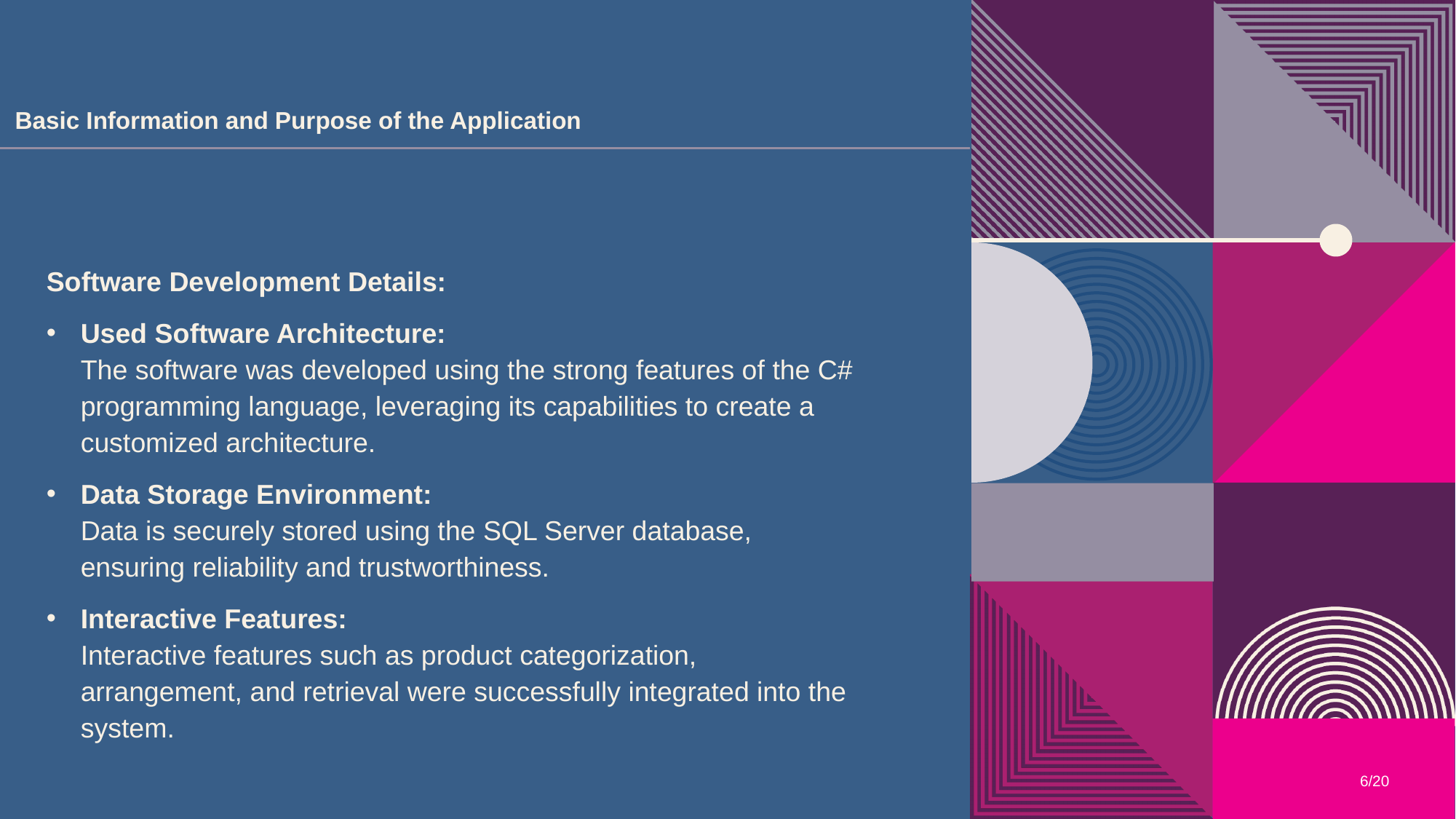

Basic Information and Purpose of the Application
Software Development Details:
Used Software Architecture:
The software was developed using the strong features of the C# programming language, leveraging its capabilities to create a customized architecture.
Data Storage Environment:
Data is securely stored using the SQL Server database, ensuring reliability and trustworthiness.
Interactive Features:
Interactive features such as product categorization, arrangement, and retrieval were successfully integrated into the system.
6/20